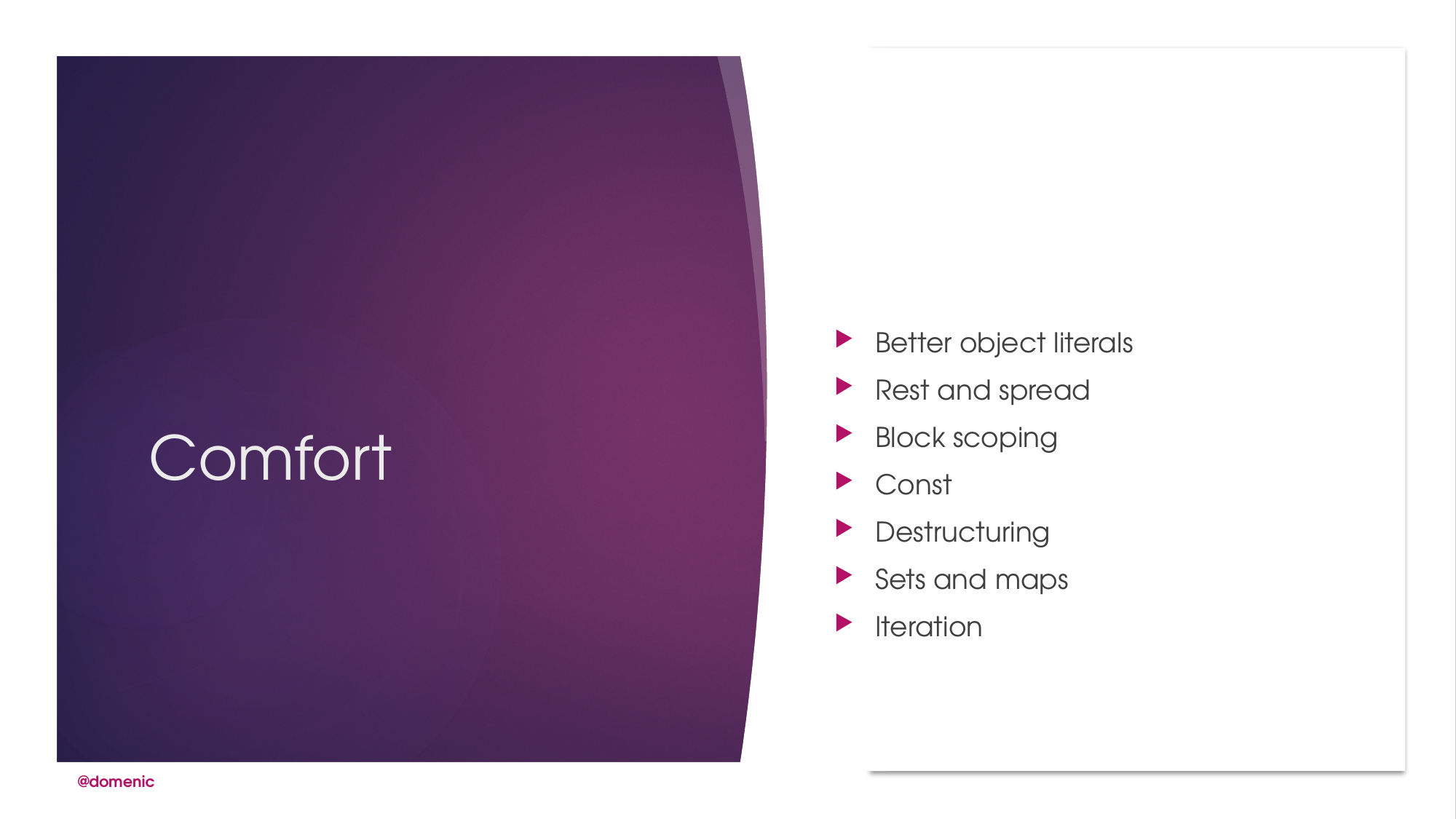

Better object literals
Rest and spread
Block scoping
Const
Destructuring
Sets and maps
Iteration

# Comfort
@domenic